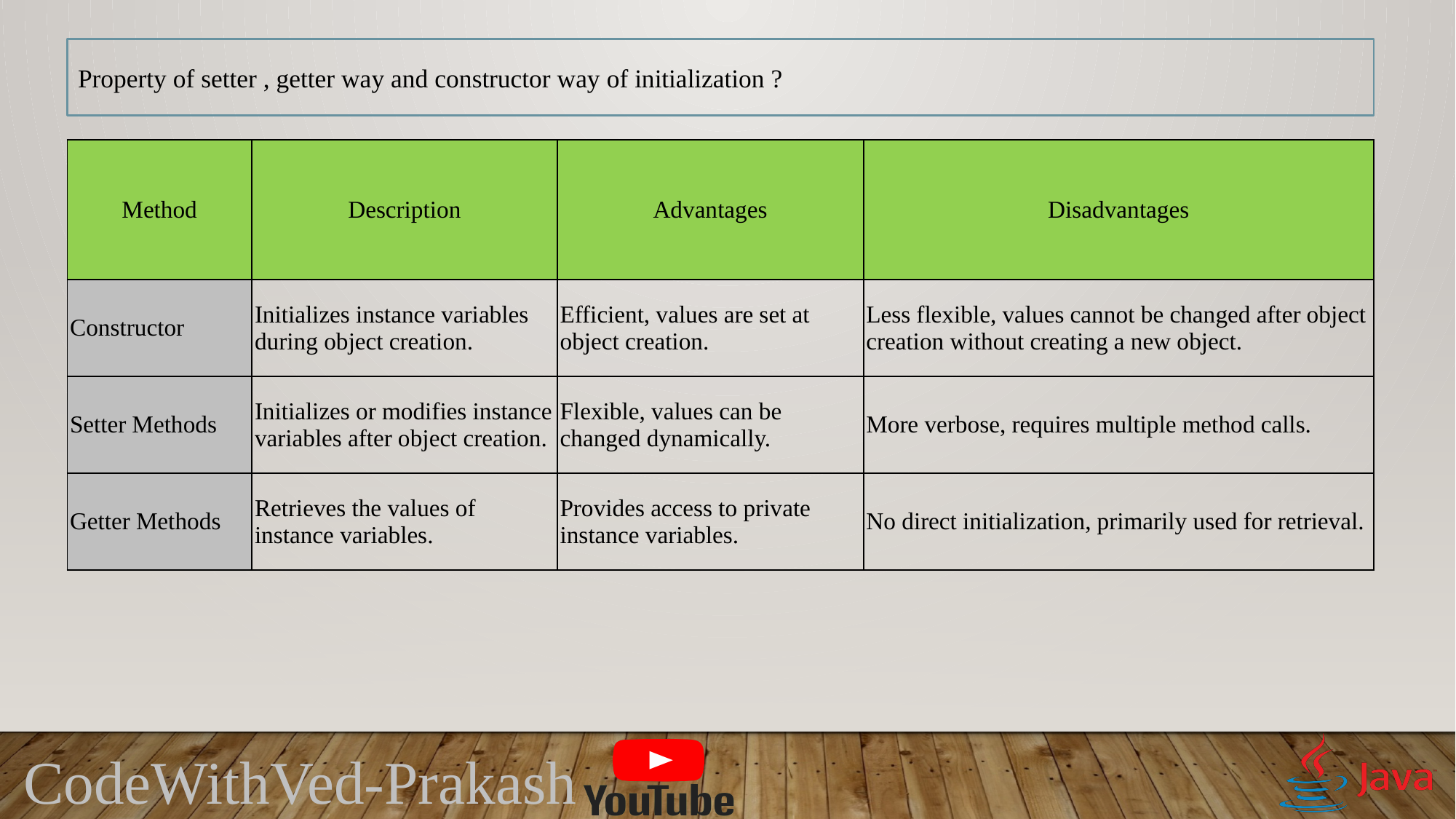

Property of setter , getter way and constructor way of initialization ?
| Method | Description | Advantages | Disadvantages |
| --- | --- | --- | --- |
| Constructor | Initializes instance variables during object creation. | Efficient, values are set at object creation. | Less flexible, values cannot be changed after object creation without creating a new object. |
| Setter Methods | Initializes or modifies instance variables after object creation. | Flexible, values can be changed dynamically. | More verbose, requires multiple method calls. |
| Getter Methods | Retrieves the values of instance variables. | Provides access to private instance variables. | No direct initialization, primarily used for retrieval. |